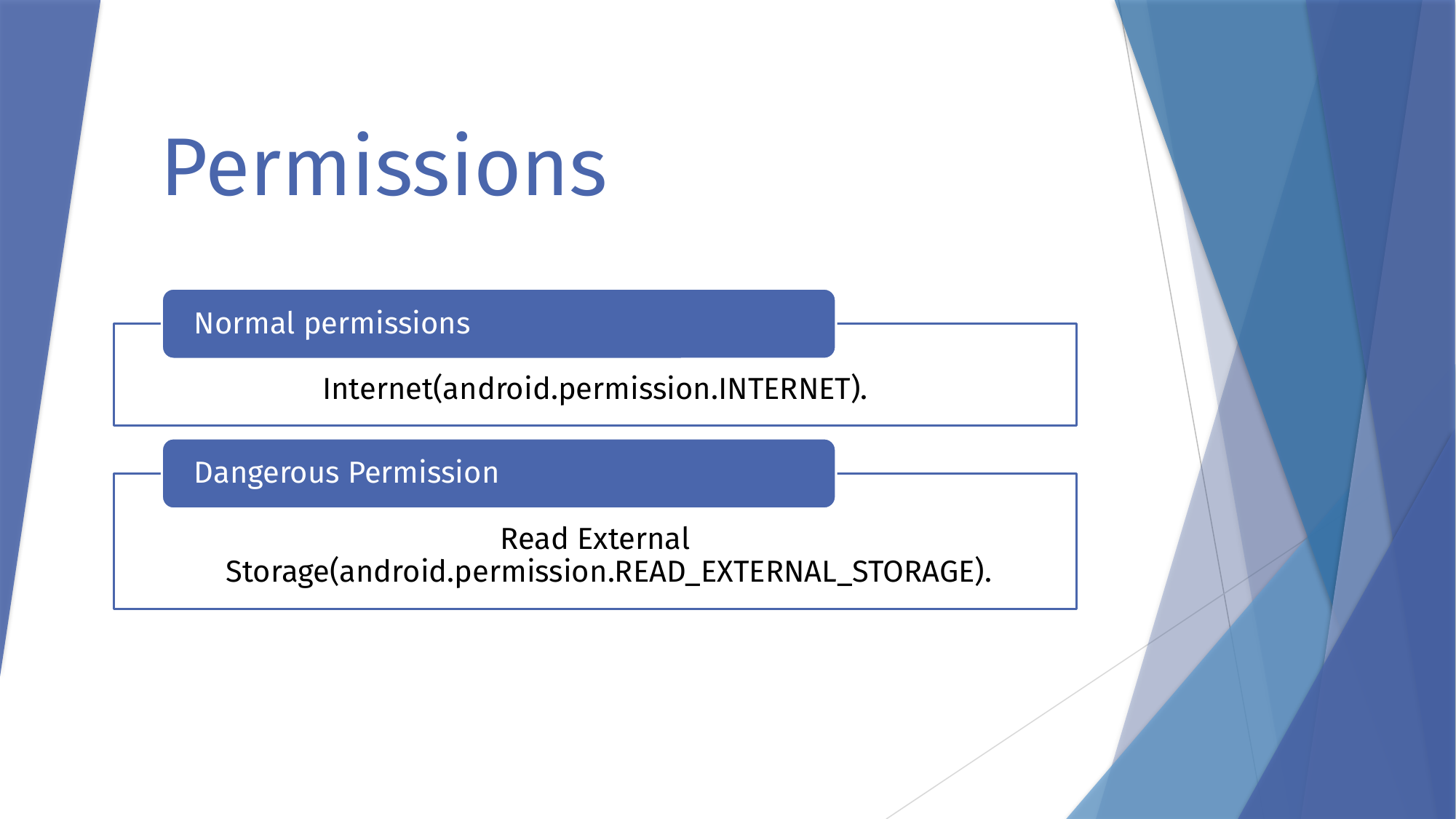

# Permissions
Internet(android.permission.INTERNET).
Normal permissions
Read External Storage(android.permission.READ_EXTERNAL_STORAGE).
Dangerous Permission